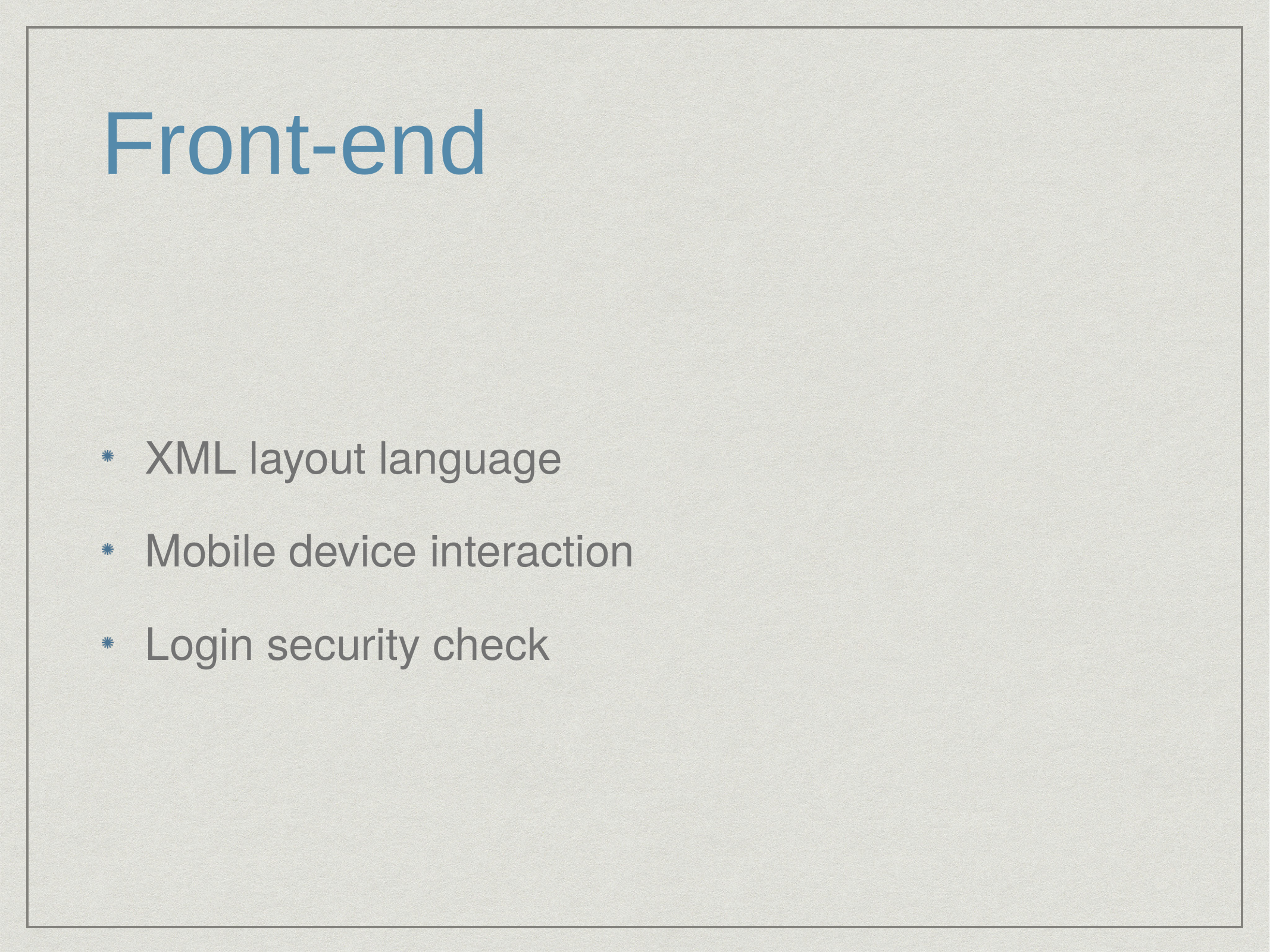

# Front-end
XML layout language
Mobile device interaction
Login security check